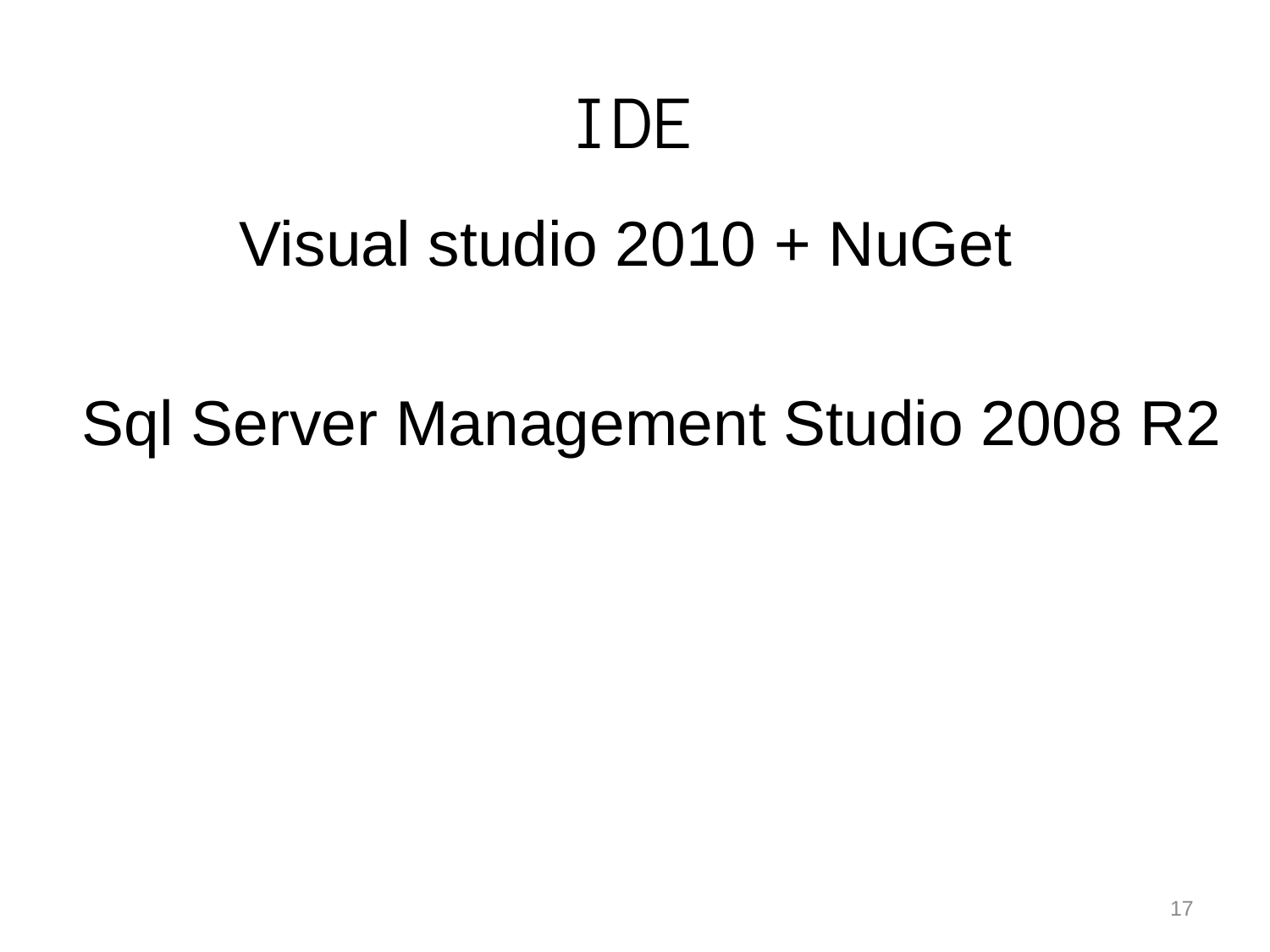

# IDE
Visual studio 2010 + NuGet
Sql Server Management Studio 2008 R2
17